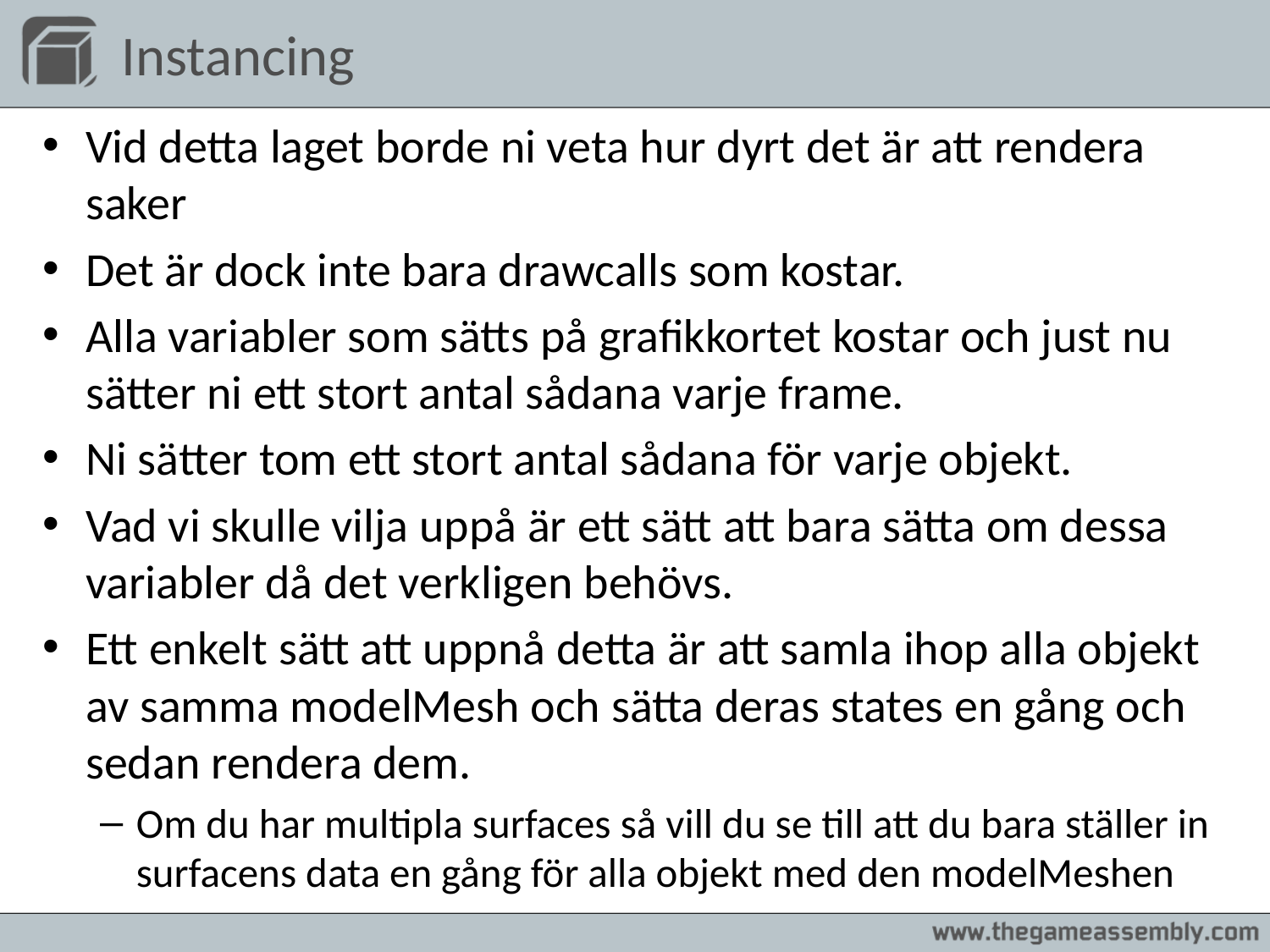

# Instancing
Vid detta laget borde ni veta hur dyrt det är att rendera saker
Det är dock inte bara drawcalls som kostar.
Alla variabler som sätts på grafikkortet kostar och just nu sätter ni ett stort antal sådana varje frame.
Ni sätter tom ett stort antal sådana för varje objekt.
Vad vi skulle vilja uppå är ett sätt att bara sätta om dessa variabler då det verkligen behövs.
Ett enkelt sätt att uppnå detta är att samla ihop alla objekt av samma modelMesh och sätta deras states en gång och sedan rendera dem.
Om du har multipla surfaces så vill du se till att du bara ställer in surfacens data en gång för alla objekt med den modelMeshen